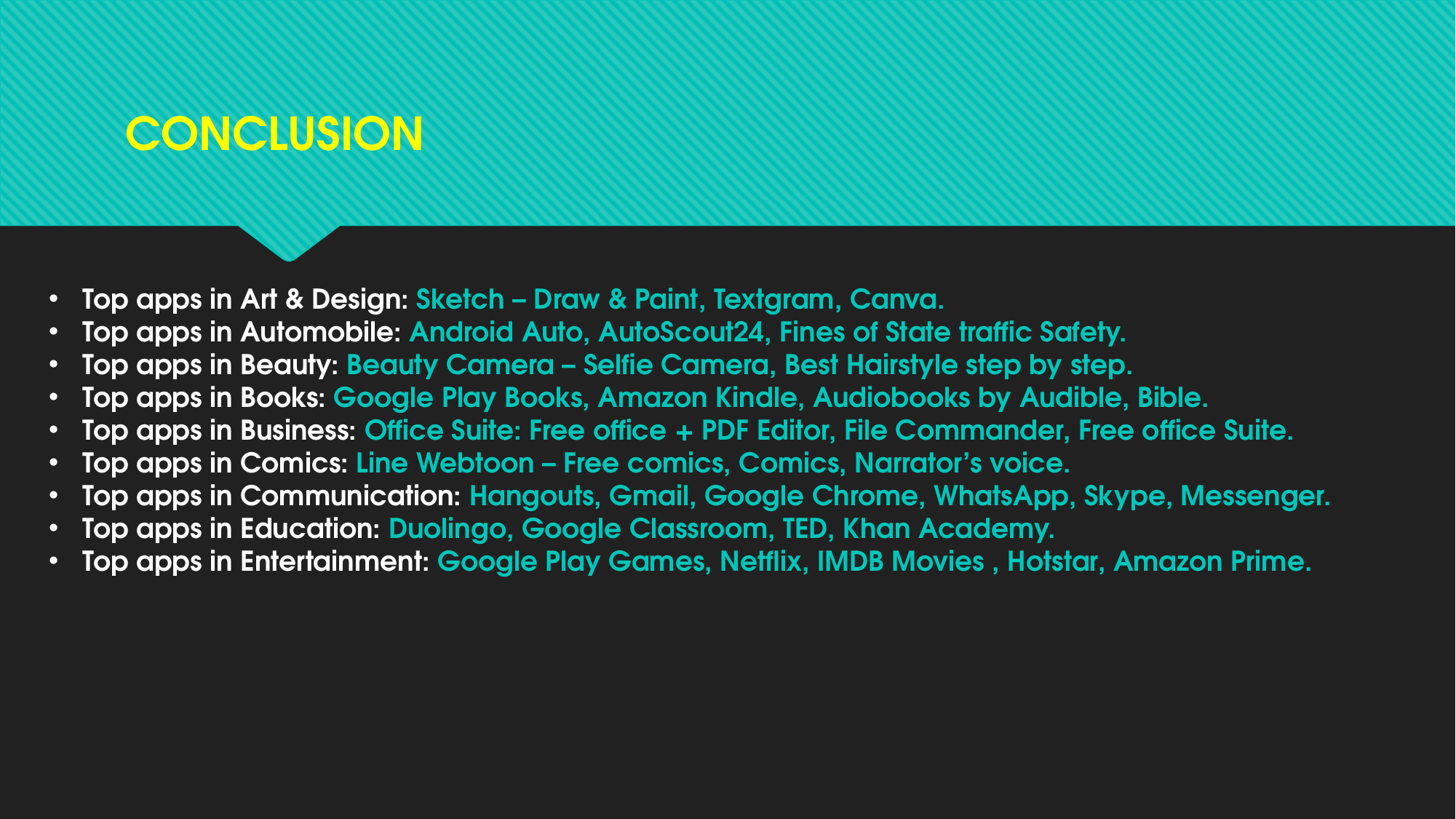

CONCLUSION
Top apps in Art & Design: Sketch – Draw & Paint, Textgram, Canva.
Top apps in Automobile: Android Auto, AutoScout24, Fines of State traffic Safety.
Top apps in Beauty: Beauty Camera – Selfie Camera, Best Hairstyle step by step.
Top apps in Books: Google Play Books, Amazon Kindle, Audiobooks by Audible, Bible.
Top apps in Business: Office Suite: Free office + PDF Editor, File Commander, Free office Suite.
Top apps in Comics: Line Webtoon – Free comics, Comics, Narrator’s voice.
Top apps in Communication: Hangouts, Gmail, Google Chrome, WhatsApp, Skype, Messenger.
Top apps in Education: Duolingo, Google Classroom, TED, Khan Academy.
Top apps in Entertainment: Google Play Games, Netflix, IMDB Movies , Hotstar, Amazon Prime.